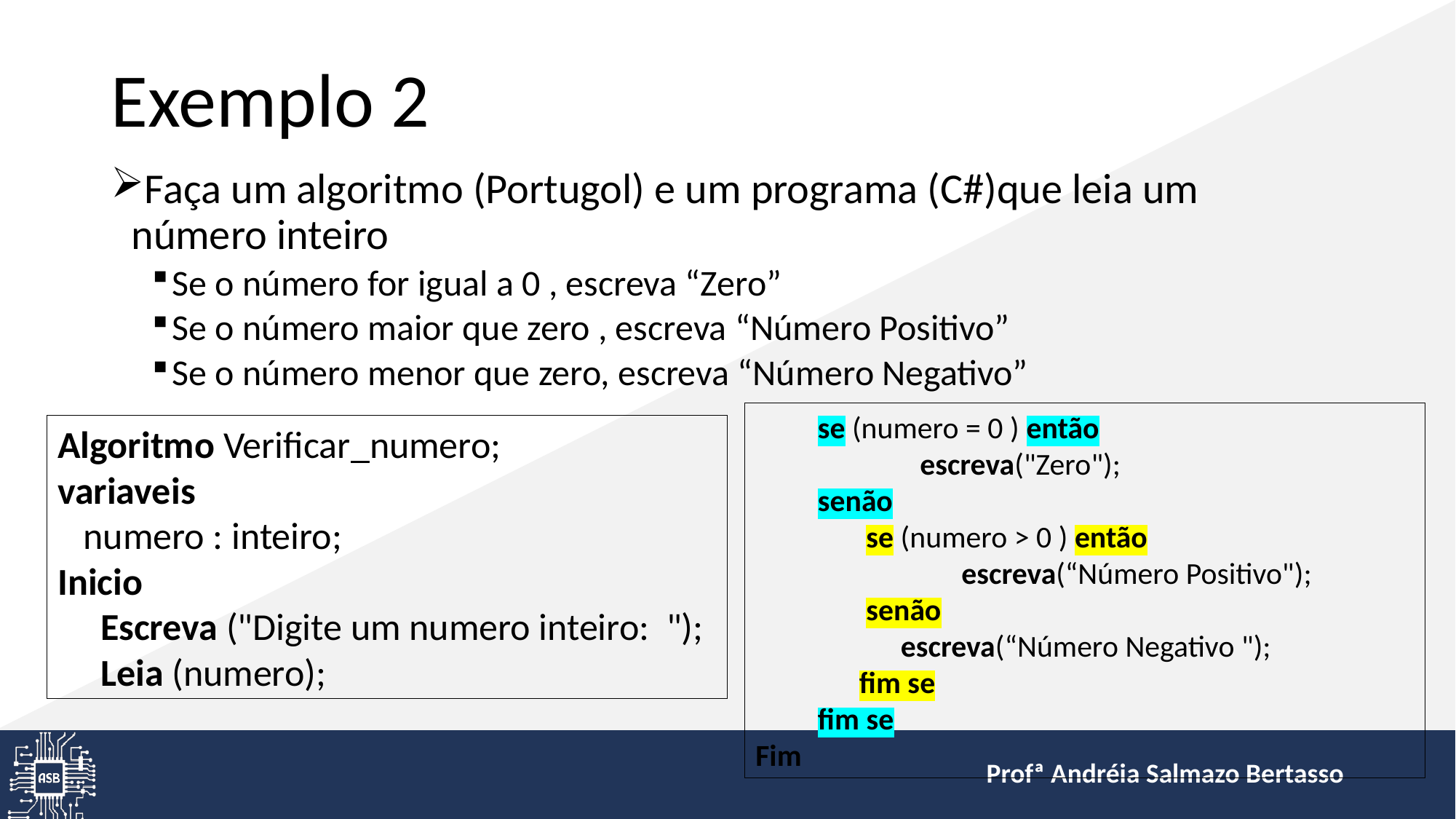

# Exemplo 2
Faça um algoritmo (Portugol) e um programa (C#)que leia um número inteiro
Se o número for igual a 0 , escreva “Zero”
Se o número maior que zero , escreva “Número Positivo”
Se o número menor que zero, escreva “Número Negativo”
         se (numero = 0 ) então
	        escreva("Zero");
         senão
                se (numero > 0 ) então
	              escreva(“Número Positivo");
                senão
                     escreva(“Número Negativo ");
               fim se
         fim se
Fim
Algoritmo Verificar_numero;
variaveis
   numero : inteiro;
Inicio
     Escreva ("Digite um numero inteiro:  ");
     Leia (numero);